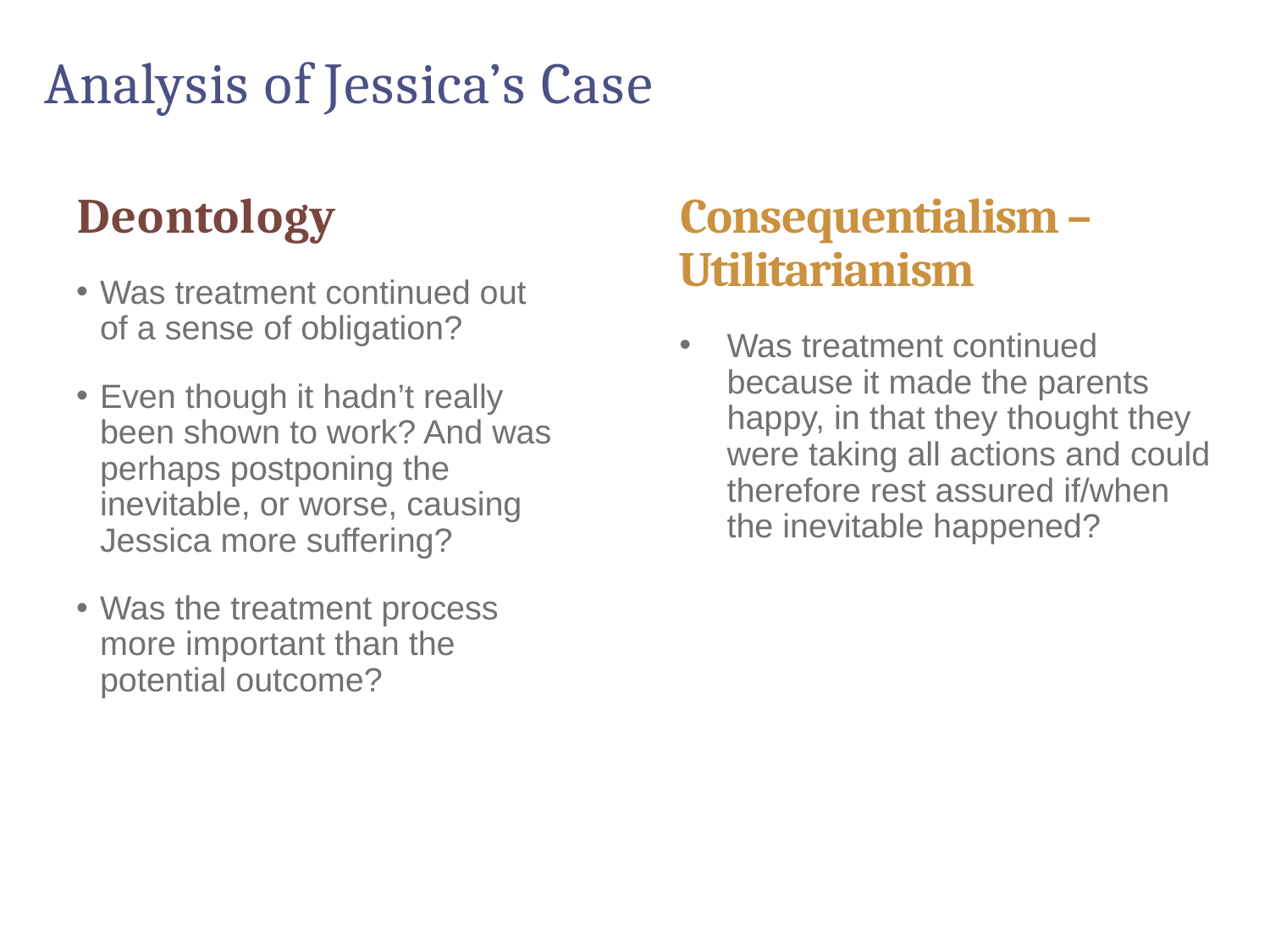

# Analysis of Jessica’s Case
Deontology
Was treatment continued out of a sense of obligation?
Even though it hadn’t really been shown to work? And was perhaps postponing the inevitable, or worse, causing Jessica more suffering?
Was the treatment process more important than the potential outcome?
Consequentialism – Utilitarianism
Was treatment continued because it made the parents happy, in that they thought they were taking all actions and could therefore rest assured if/when the inevitable happened?